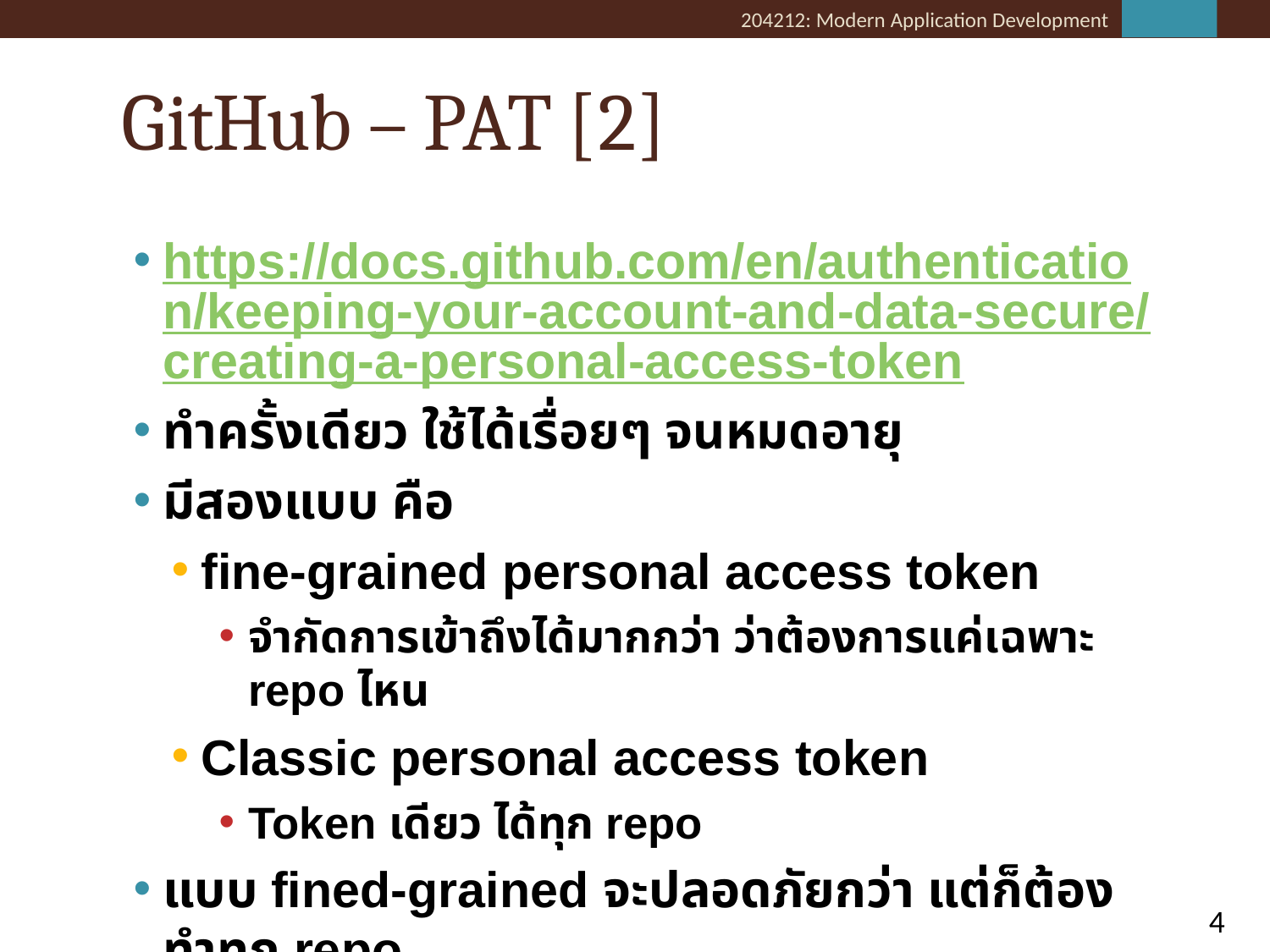

# GitHub – PAT [2]
https://docs.github.com/en/authentication/keeping-your-account-and-data-secure/creating-a-personal-access-token
ทำครั้งเดียว ใช้ได้เรื่อยๆ จนหมดอายุ
มีสองแบบ คือ
fine-grained personal access token
จำกัดการเข้าถึงได้มากกว่า ว่าต้องการแค่เฉพาะ repo ไหน
Classic personal access token
Token เดียว ได้ทุก repo
แบบ fined-grained จะปลอดภัยกว่า แต่ก็ต้องทำทุก repo

4